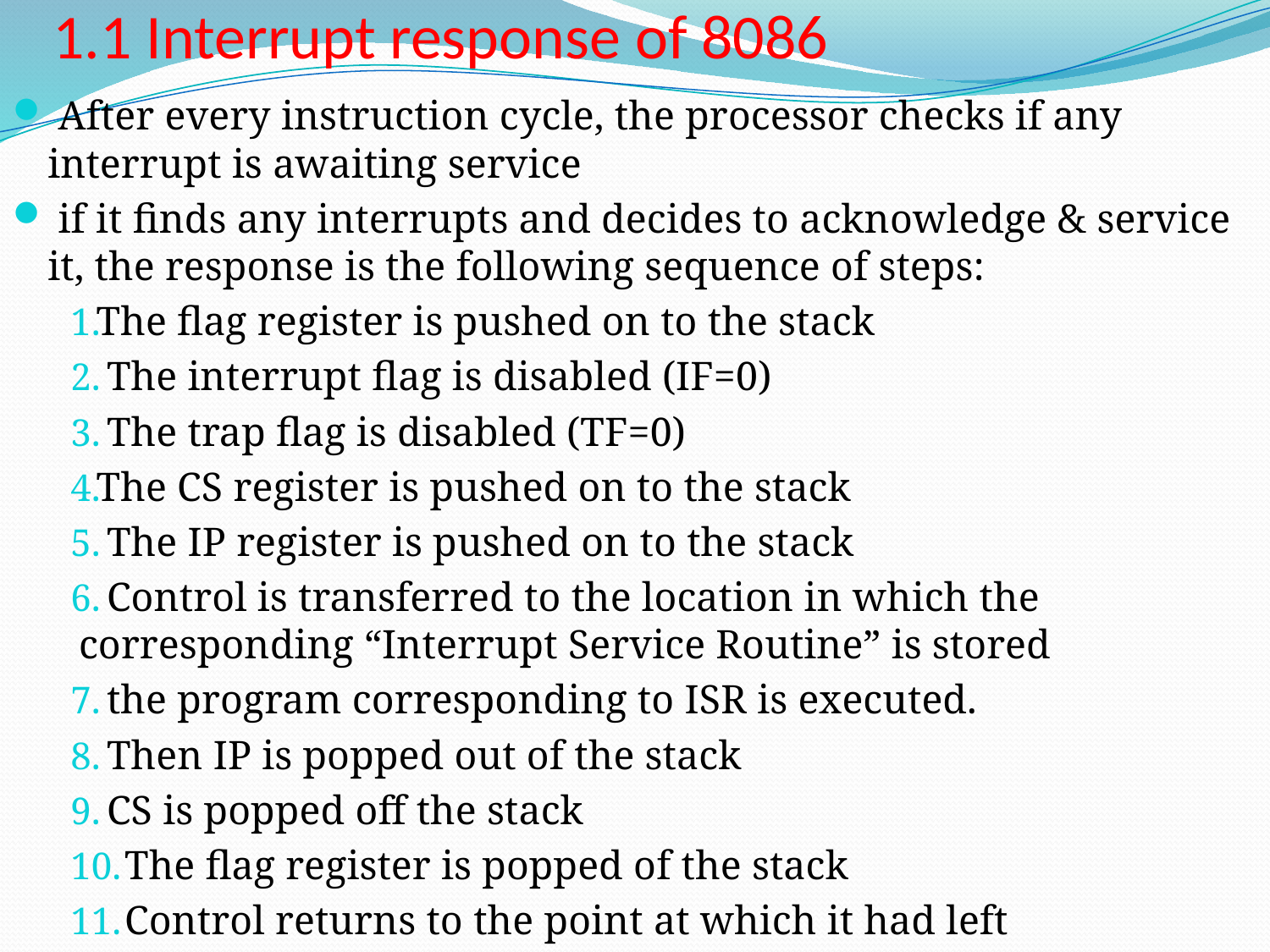

# 1.1 Interrupt response of 8086
 After every instruction cycle, the processor checks if any interrupt is awaiting service
 if it finds any interrupts and decides to acknowledge & service it, the response is the following sequence of steps:
The flag register is pushed on to the stack
 The interrupt flag is disabled (IF=0)
 The trap flag is disabled (TF=0)
The CS register is pushed on to the stack
 The IP register is pushed on to the stack
 Control is transferred to the location in which the corresponding “Interrupt Service Routine” is stored
 the program corresponding to ISR is executed.
 Then IP is popped out of the stack
 CS is popped off the stack
 The flag register is popped of the stack
 Control returns to the point at which it had left